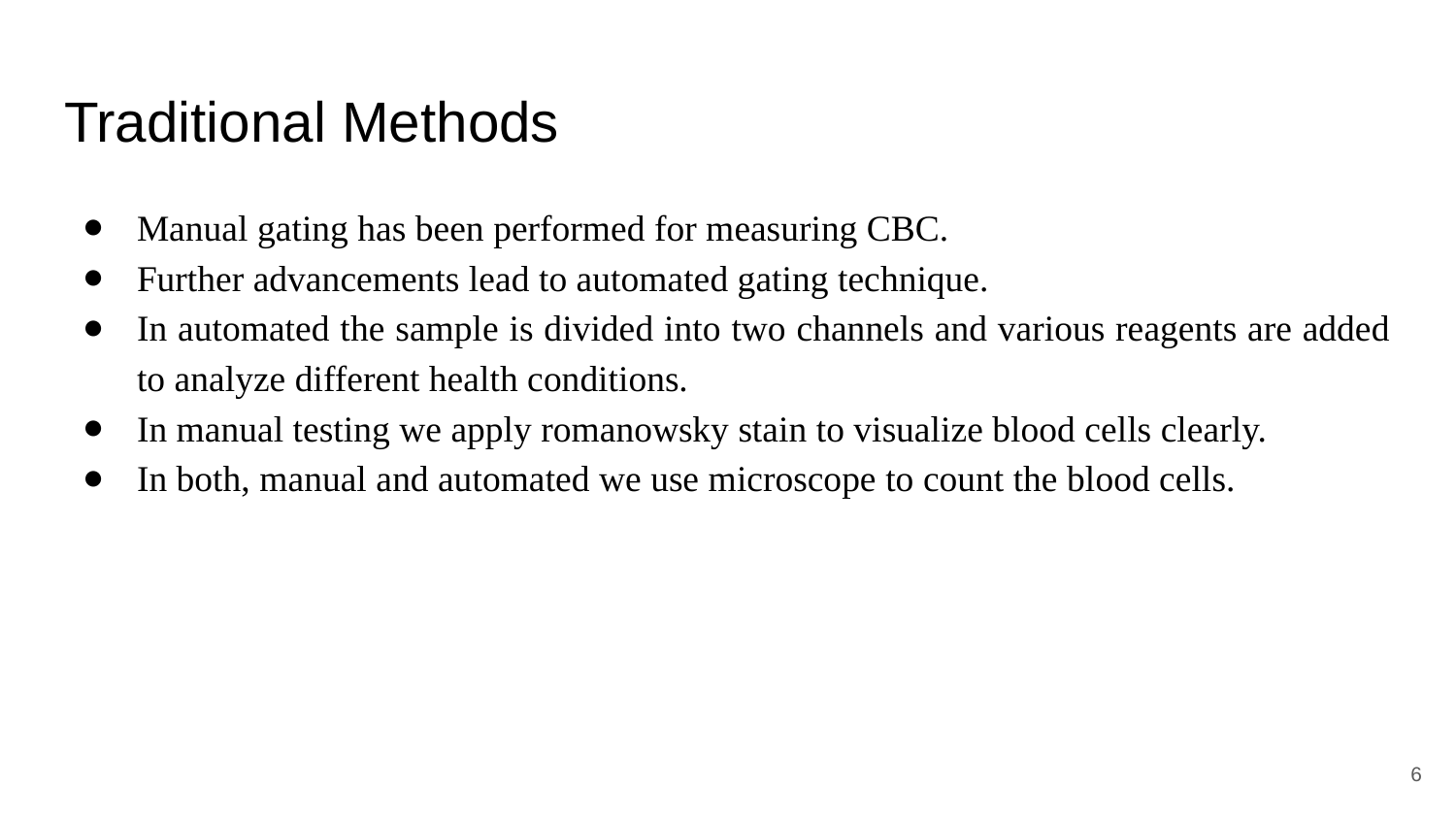

# Traditional Methods
Manual gating has been performed for measuring CBC.
Further advancements lead to automated gating technique.
In automated the sample is divided into two channels and various reagents are added to analyze different health conditions.
In manual testing we apply romanowsky stain to visualize blood cells clearly.
In both, manual and automated we use microscope to count the blood cells.
6